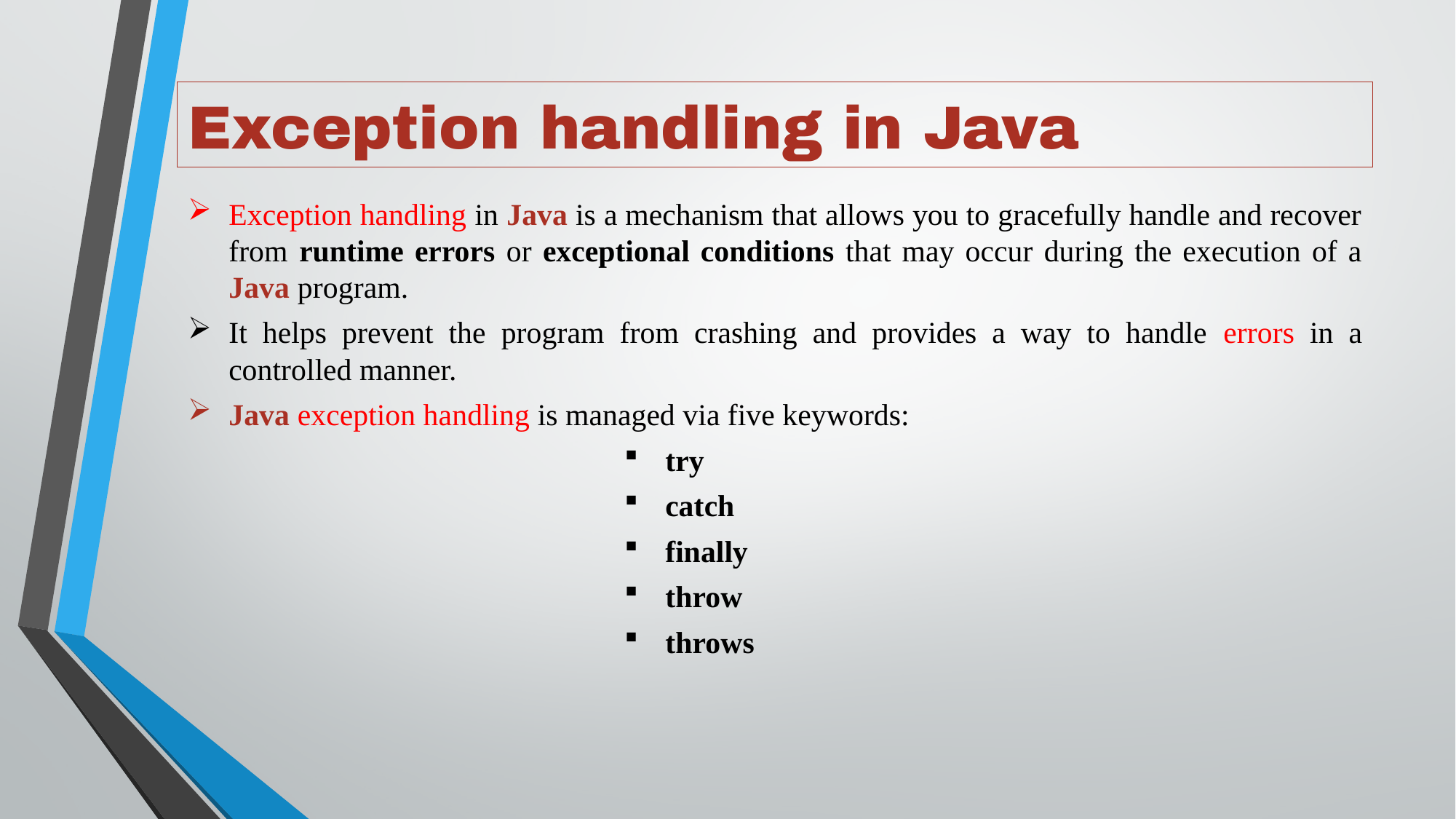

# Exception handling in Java
Exception handling in Java is a mechanism that allows you to gracefully handle and recover from runtime errors or exceptional conditions that may occur during the execution of a Java program.
It helps prevent the program from crashing and provides a way to handle errors in a controlled manner.
Java exception handling is managed via five keywords:
try
catch
finally
throw
throws